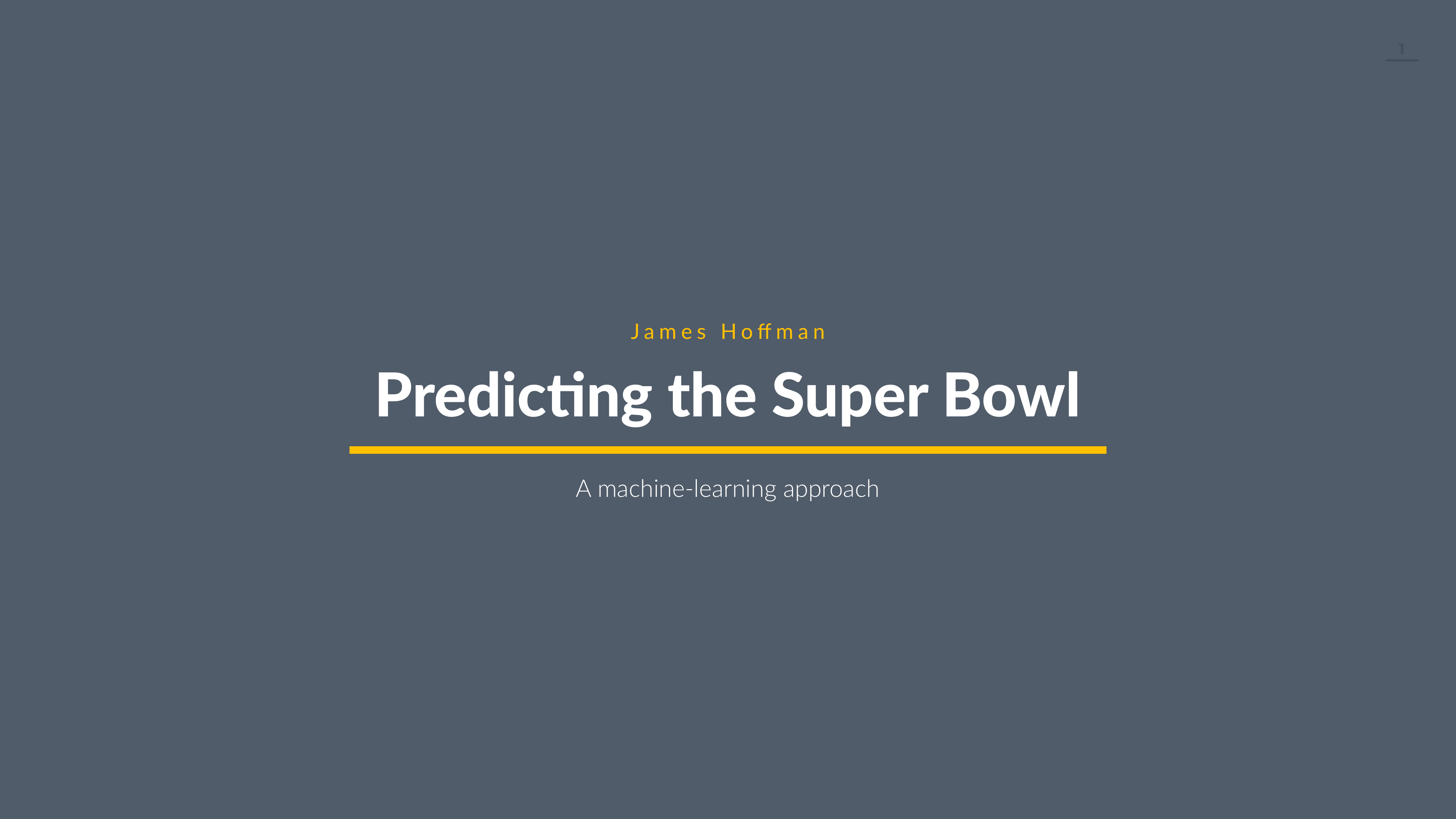

James Hoffman
Predicting the Super Bowl

A machine-learning approach